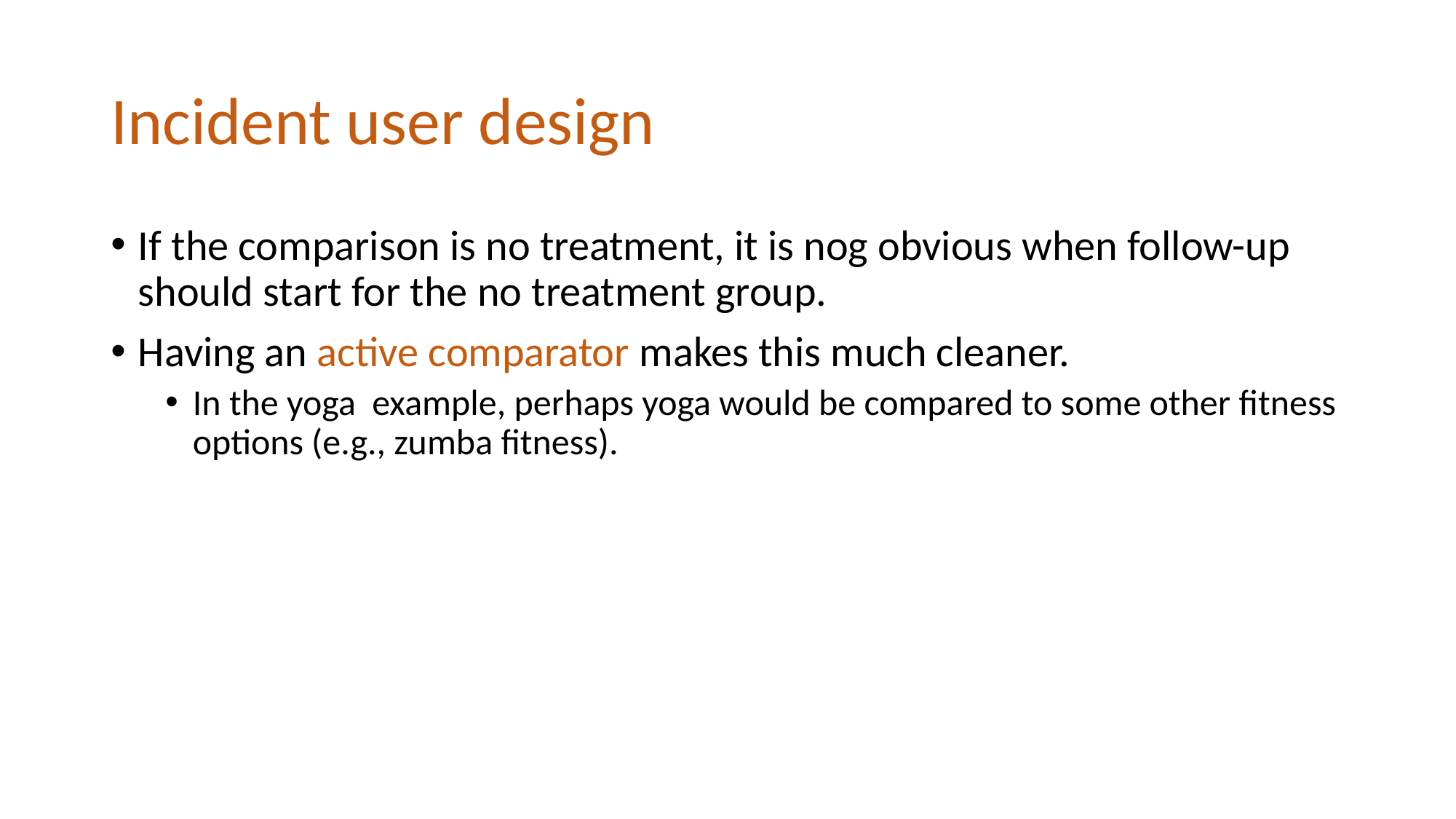

# Incident user design
If the comparison is no treatment, it is nog obvious when follow-up should start for the no treatment group.
Having an active comparator makes this much cleaner.
In the yoga  example, perhaps yoga would be compared to some other fitness options (e.g., zumba fitness).